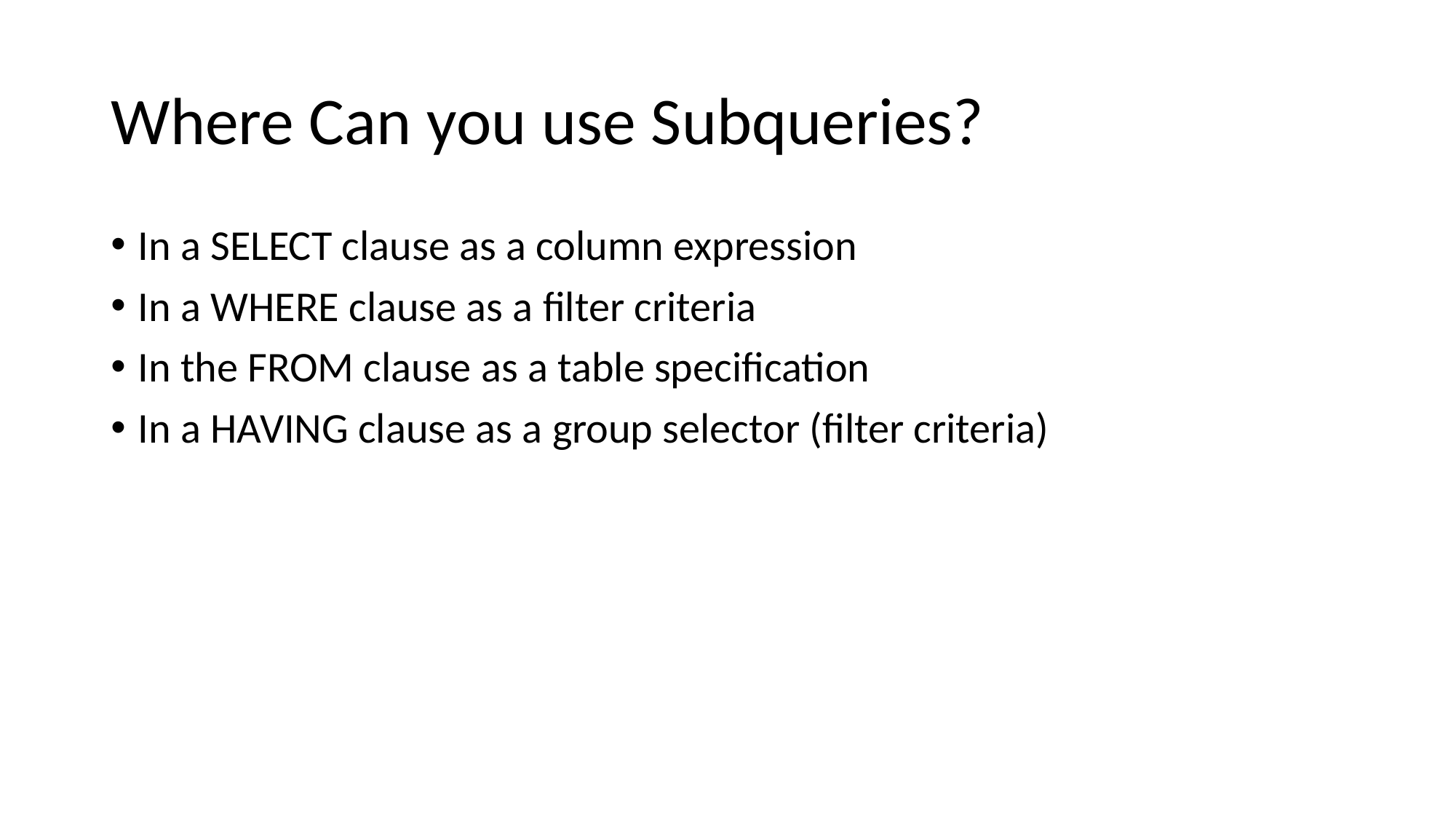

# Where Can you use Subqueries?
In a SELECT clause as a column expression
In a WHERE clause as a filter criteria
In the FROM clause as a table specification
In a HAVING clause as a group selector (filter criteria)